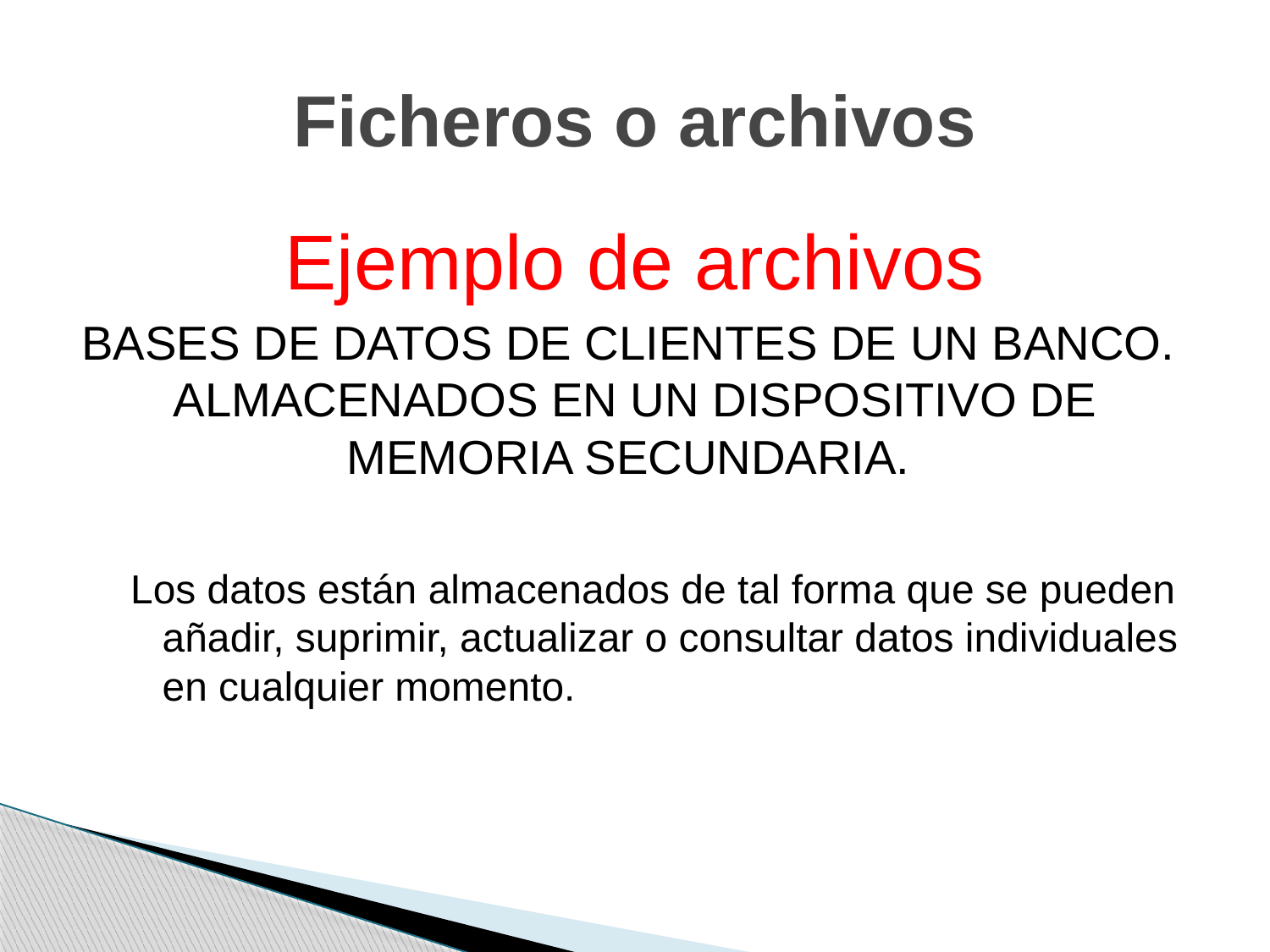

# Ficheros o archivos
Ejemplo de archivos
BASES DE DATOS DE CLIENTES DE UN BANCO.  ALMACENADOS EN UN DISPOSITIVO DE MEMORIA SECUNDARIA.

Los datos están almacenados de tal forma que se pueden añadir, suprimir, actualizar o consultar datos individuales en cualquier momento.